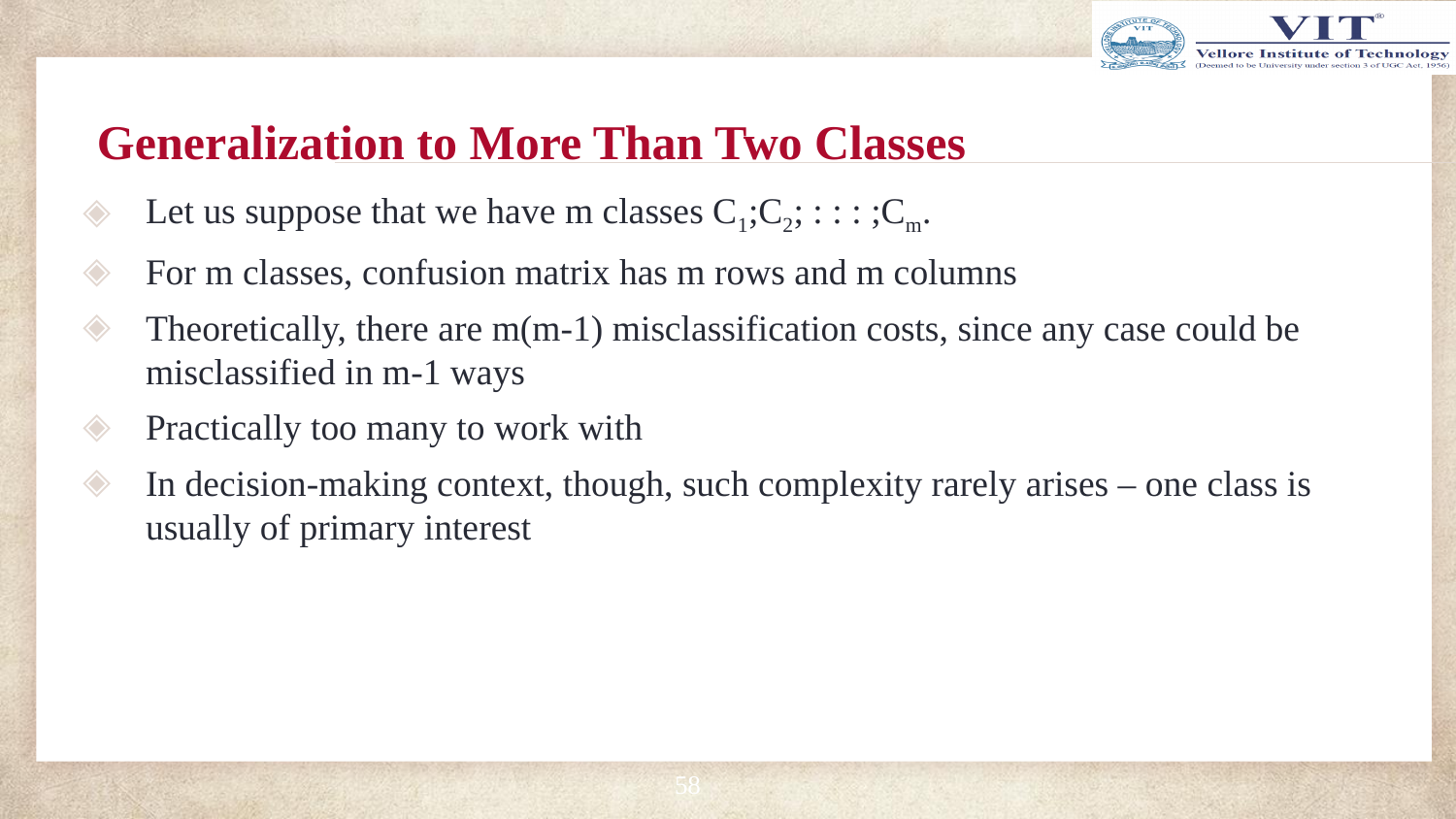

# Generalization to More Than Two Classes
Let us suppose that we have m classes C1;C2; : : : ;Cm.
For m classes, confusion matrix has m rows and m columns
Theoretically, there are m(m-1) misclassification costs, since any case could be misclassified in m-1 ways
Practically too many to work with
In decision-making context, though, such complexity rarely arises – one class is usually of primary interest

58